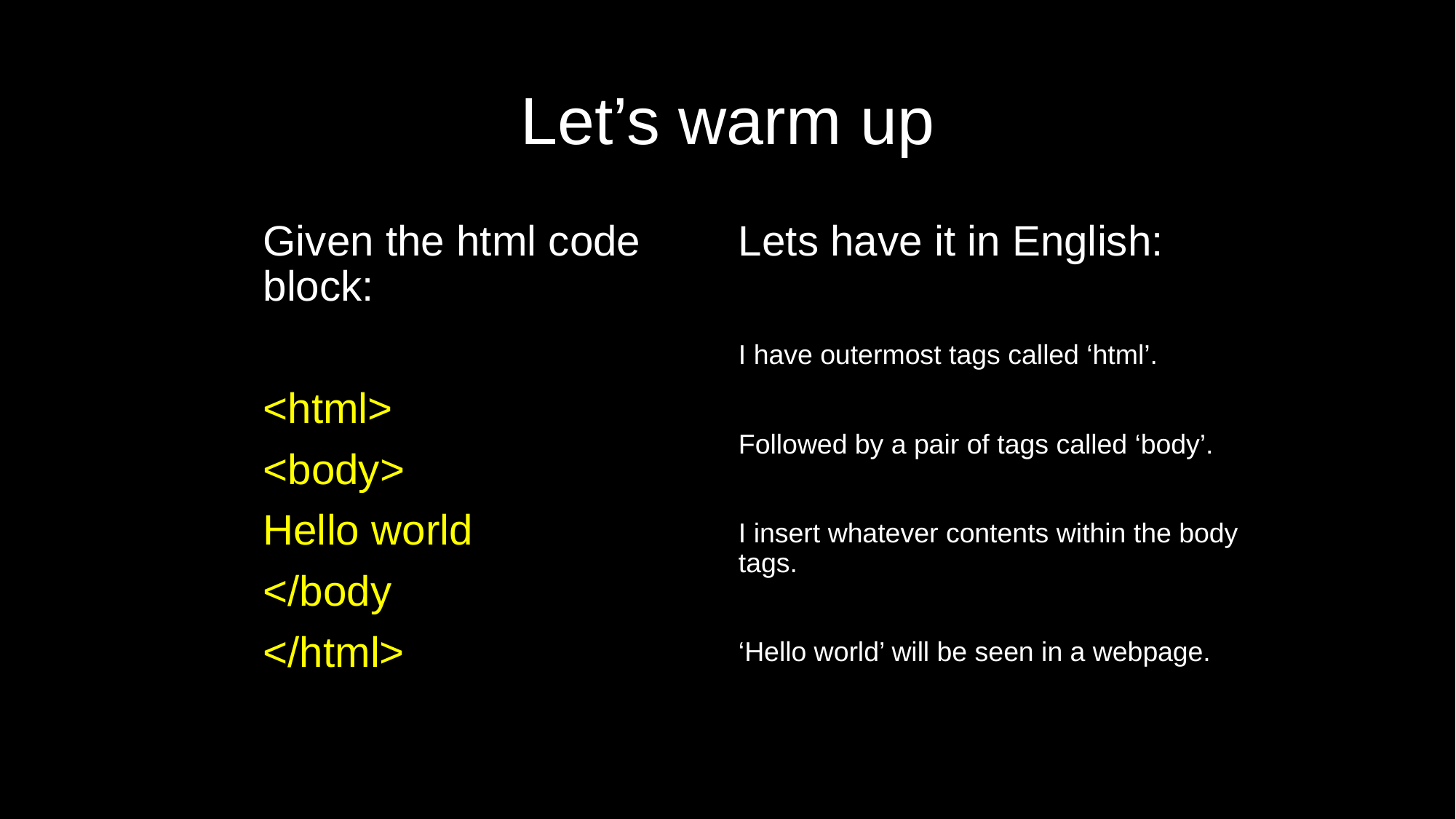

# Let’s warm up
Given the html code block:

<html>
<body>
Hello world
</body
</html>

Lets have it in English:

I have outermost tags called ‘html’.

Followed by a pair of tags called ‘body’.

I insert whatever contents within the body tags.

‘Hello world’ will be seen in a webpage.